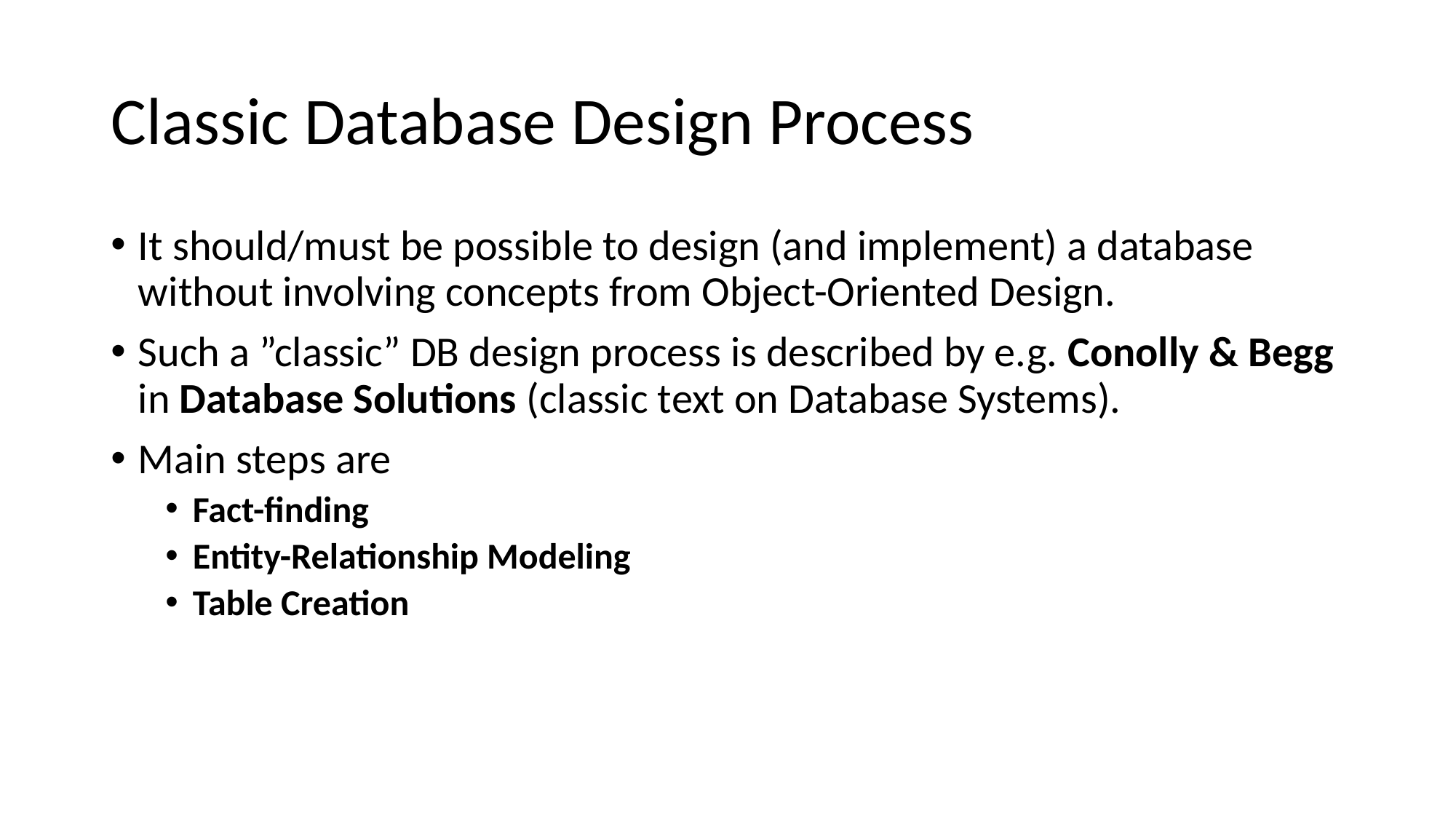

# Classic Database Design Process
It should/must be possible to design (and implement) a database without involving concepts from Object-Oriented Design.
Such a ”classic” DB design process is described by e.g. Conolly & Begg in Database Solutions (classic text on Database Systems).
Main steps are
Fact-finding
Entity-Relationship Modeling
Table Creation